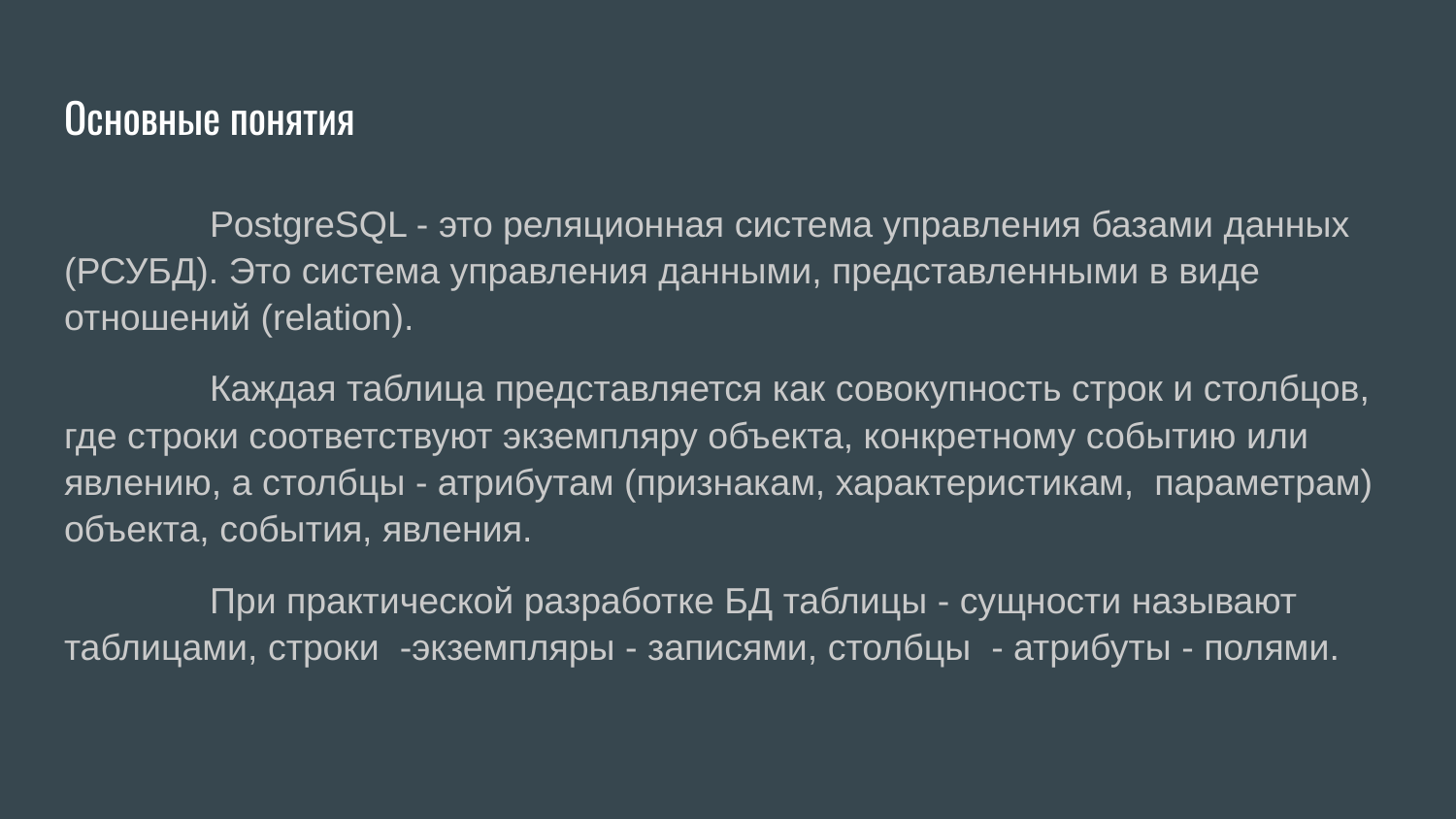

# Основные понятия
	PostgreSQL - это реляционная система управления базами данных (РСУБД). Это система управления данными, представленными в виде отношений (relation).
	Каждая таблица представляется как совокупность строк и столбцов, где строки соответствуют экземпляру объекта, конкретному событию или явлению, а столбцы - атрибутам (признакам, характеристикам,  параметрам) объекта, события, явления.
	При практической разработке БД таблицы - сущности называют таблицами, строки  -экземпляры - записями, столбцы  - атрибуты - полями.